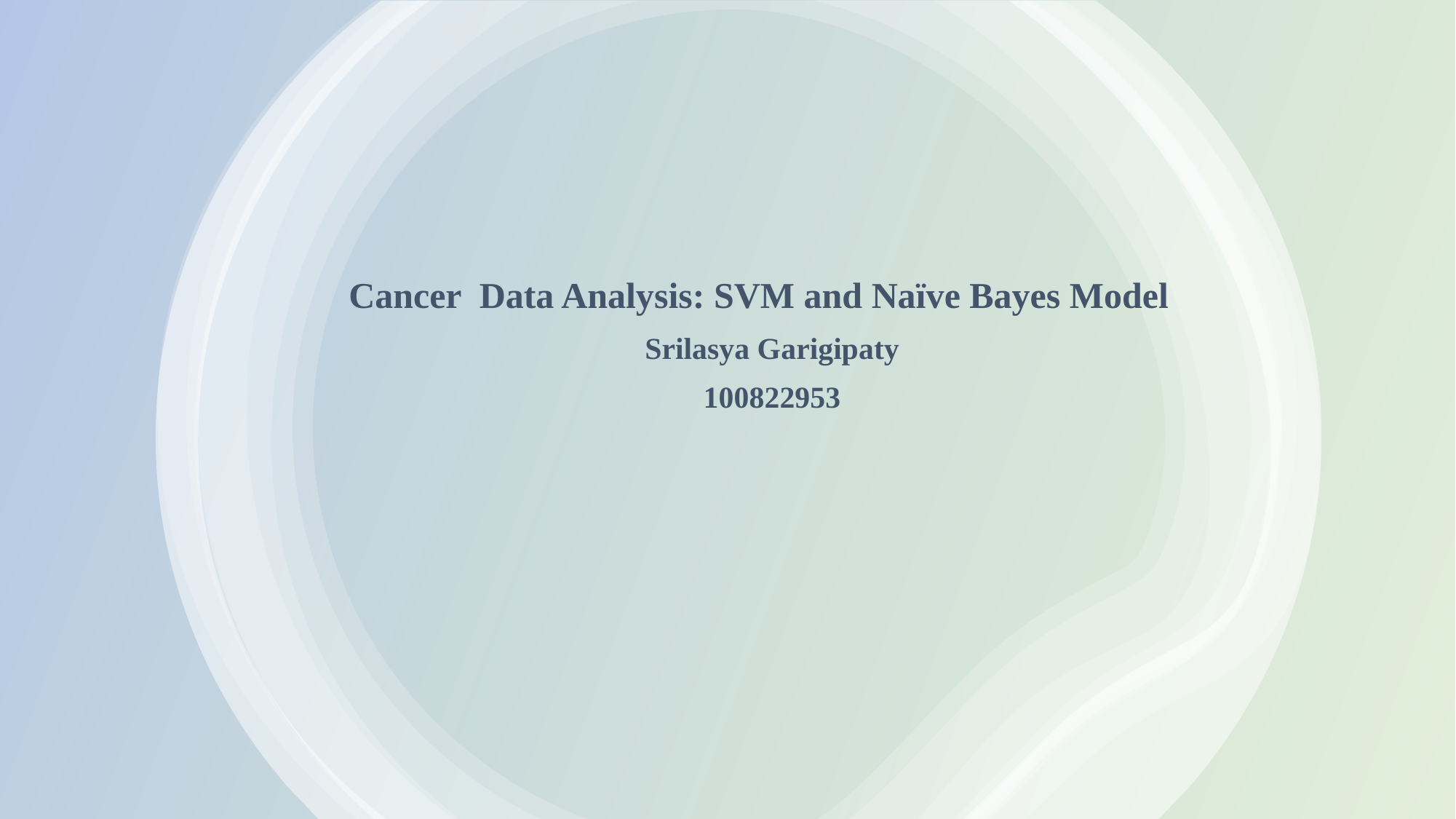

# Cancer  Data Analysis: SVM and Naïve Bayes Model
Srilasya Garigipaty
100822953